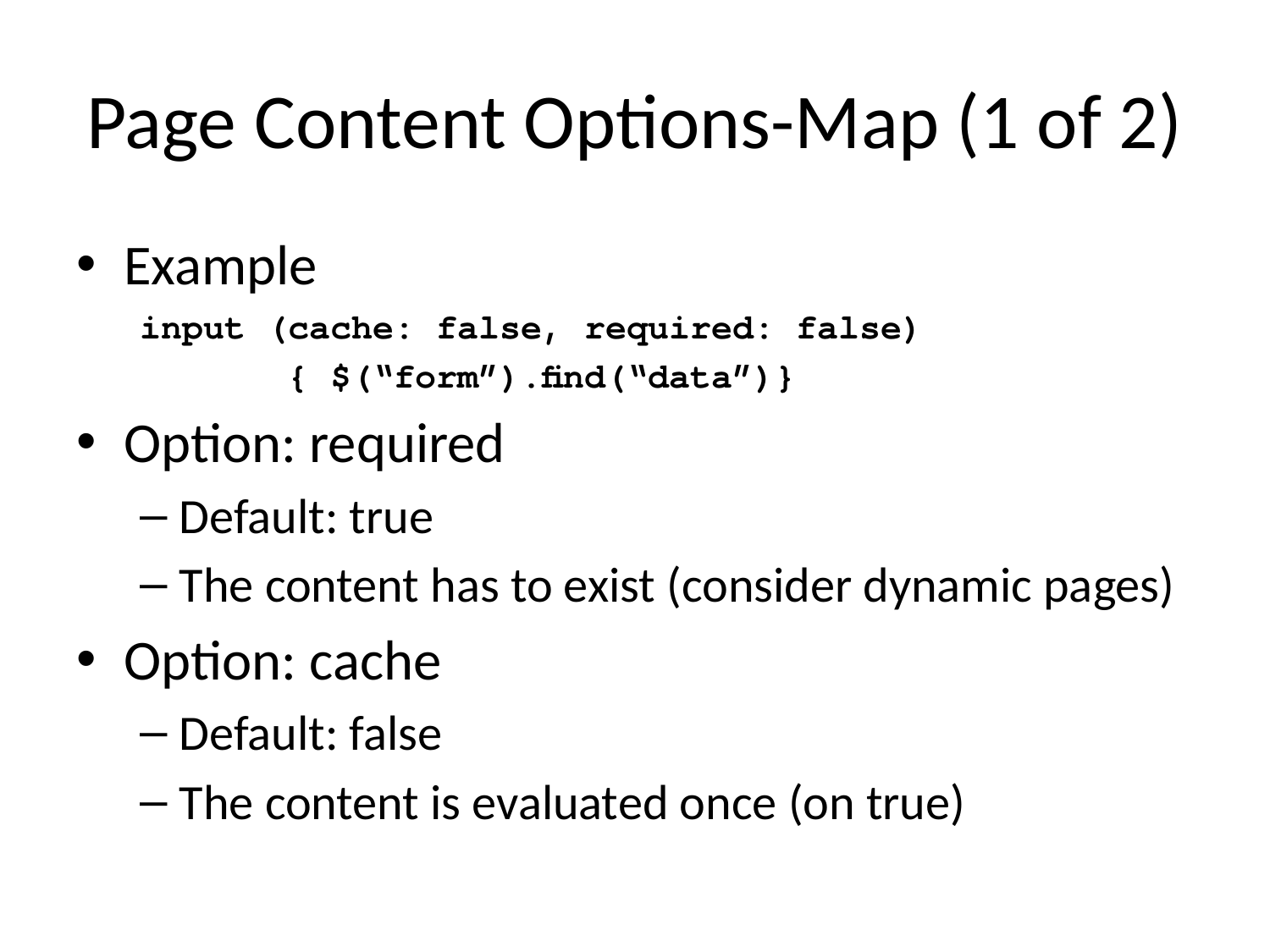

# Page Content Options-Map (1 of 2)
Example
input (cache: false, required: false)
	 { $(“form”).find(“data”)}
Option: required
Default: true
The content has to exist (consider dynamic pages)
Option: cache
Default: false
The content is evaluated once (on true)